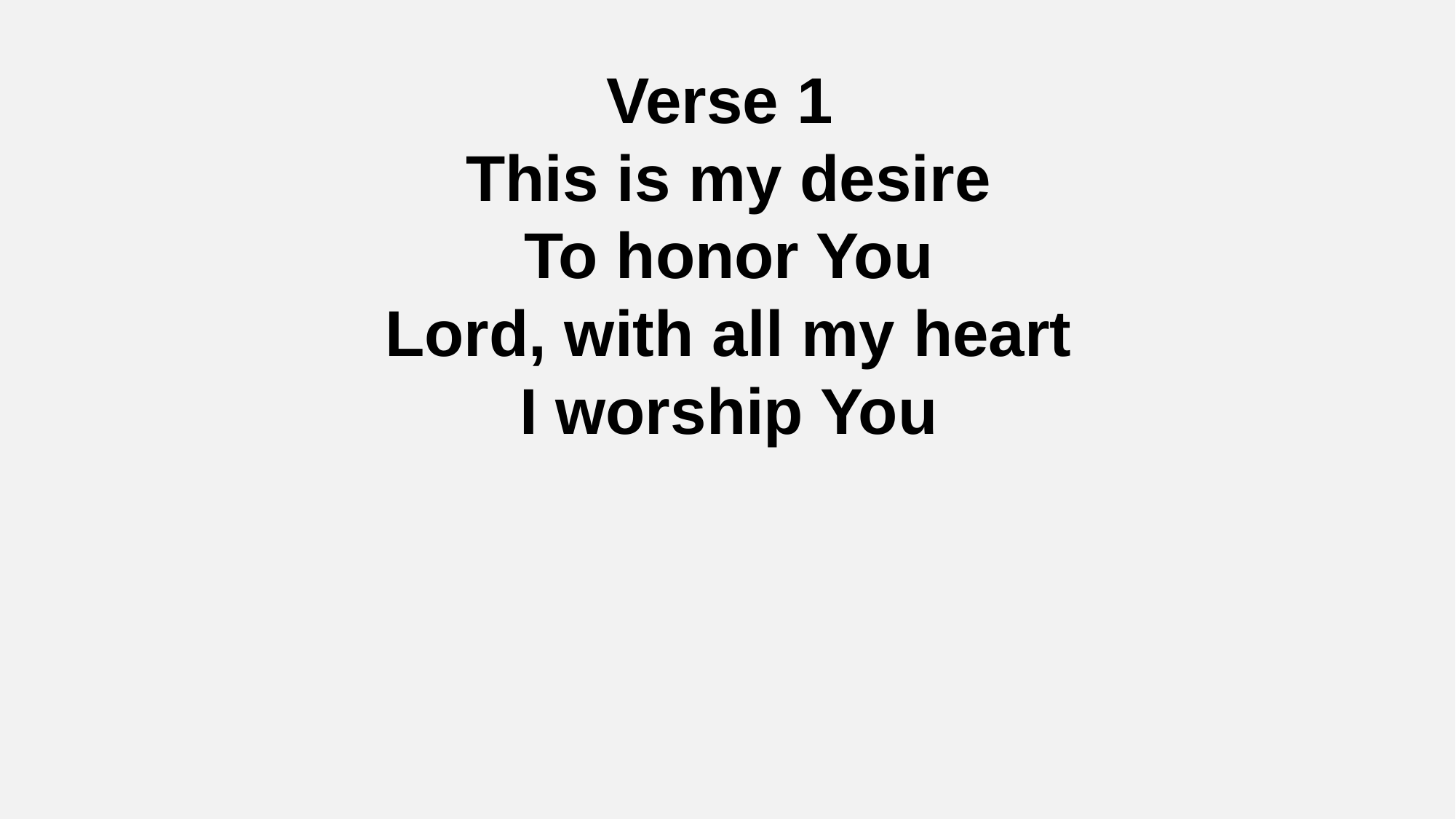

Verse 1
This is my desire
To honor You
Lord, with all my heart
I worship You